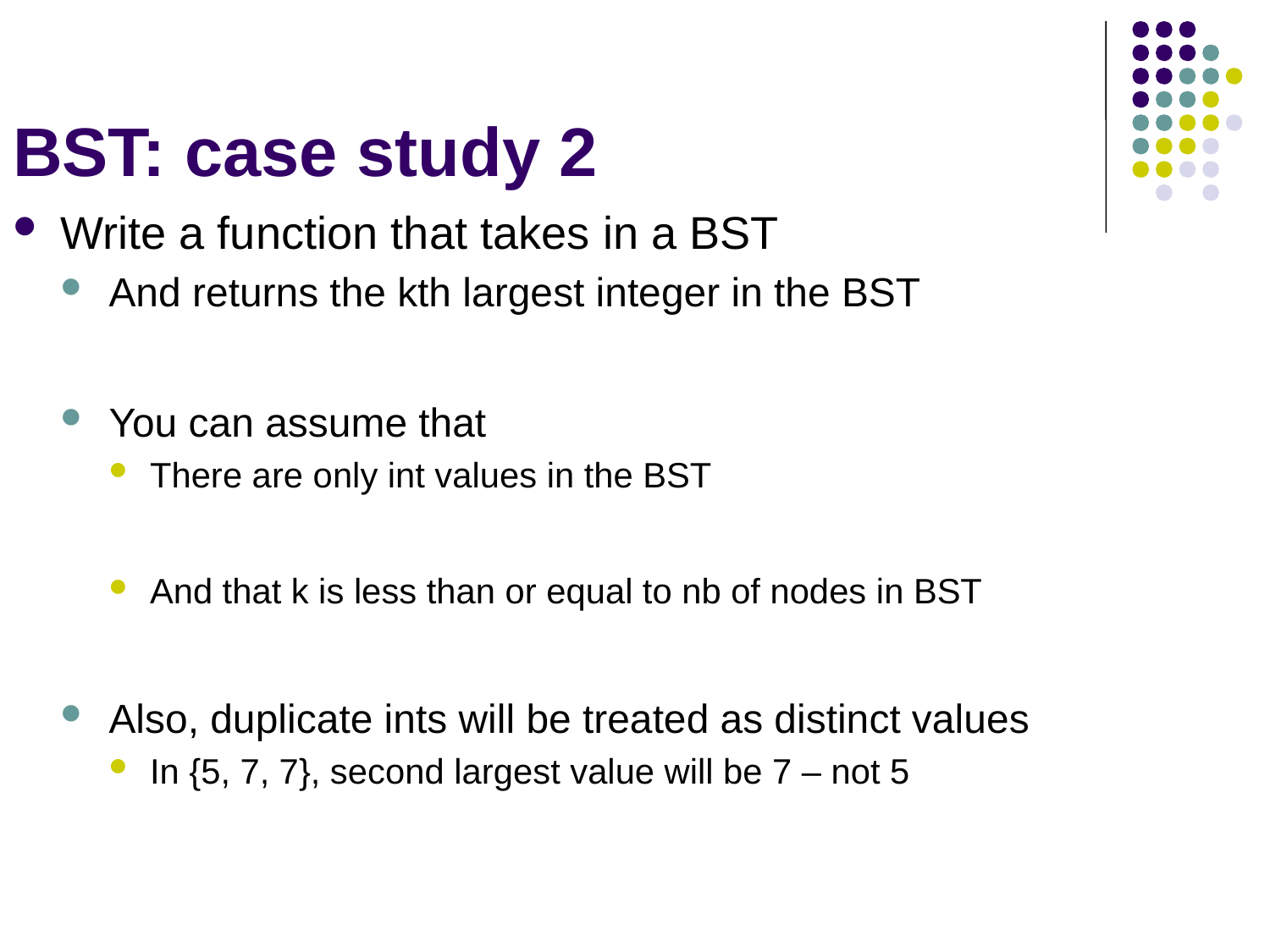

# BST: case study 2
Write a function that takes in a BST
And returns the kth largest integer in the BST

You can assume that
There are only int values in the BST

And that k is less than or equal to nb of nodes in BST

Also, duplicate ints will be treated as distinct values
In {5, 7, 7}, second largest value will be 7 – not 5